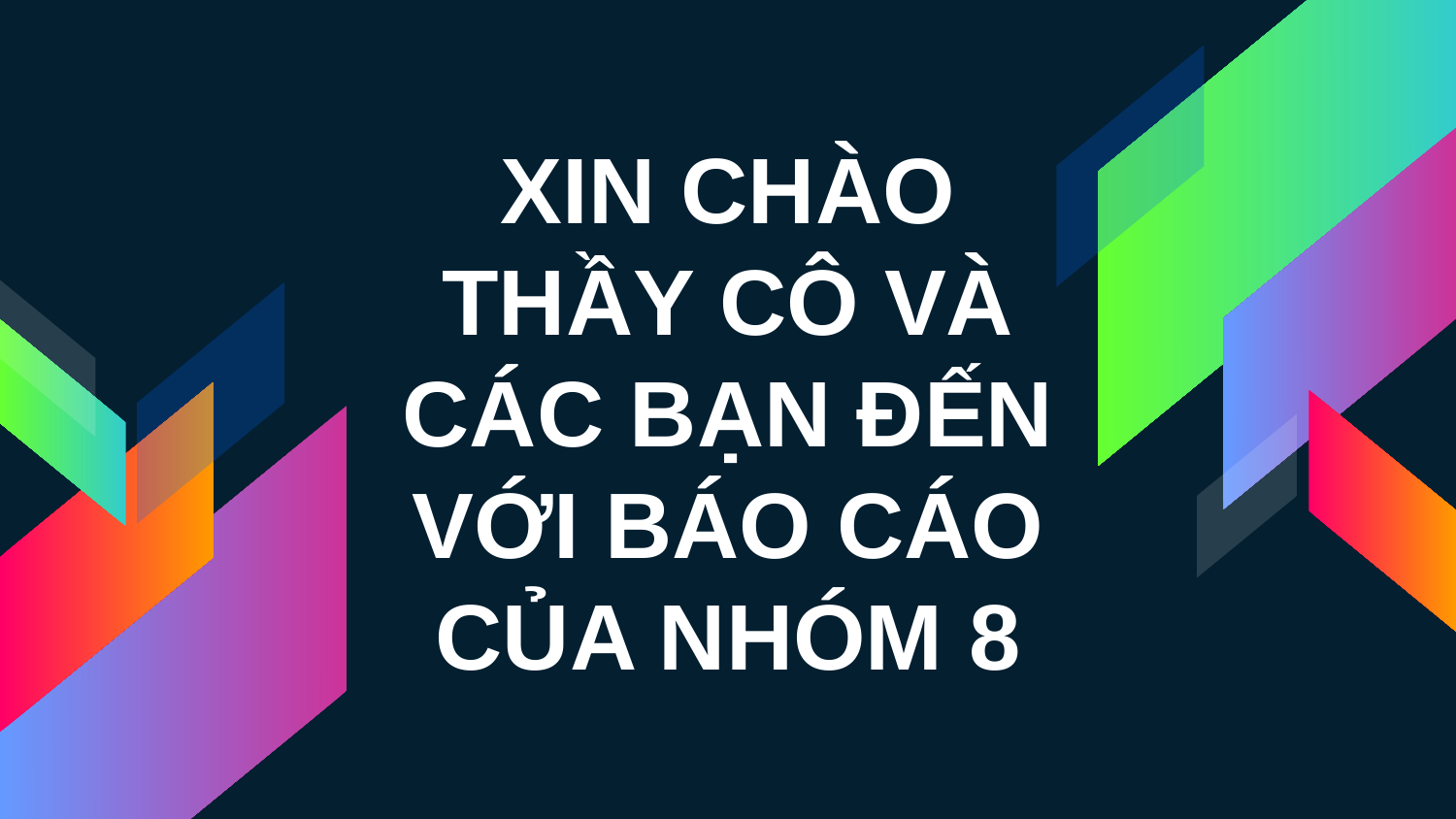

# XIN CHÀO THẦY CÔ VÀ CÁC BẠN ĐẾN VỚI BÁO CÁO CỦA NHÓM 8